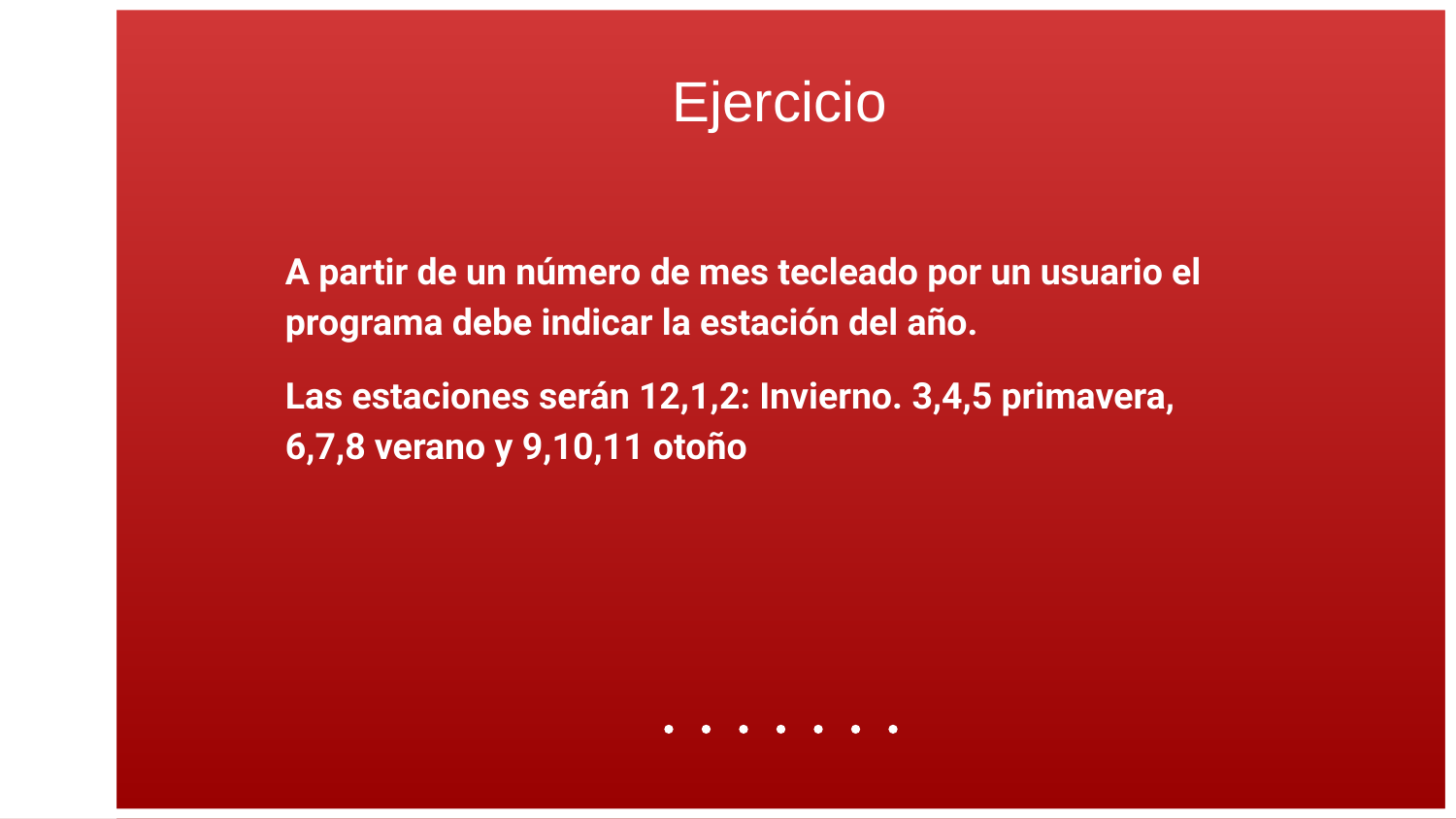

# Ejercicio
A partir de un número de mes tecleado por un usuario el programa debe indicar la estación del año.
Las estaciones serán 12,1,2: Invierno. 3,4,5 primavera, 6,7,8 verano y 9,10,11 otoño